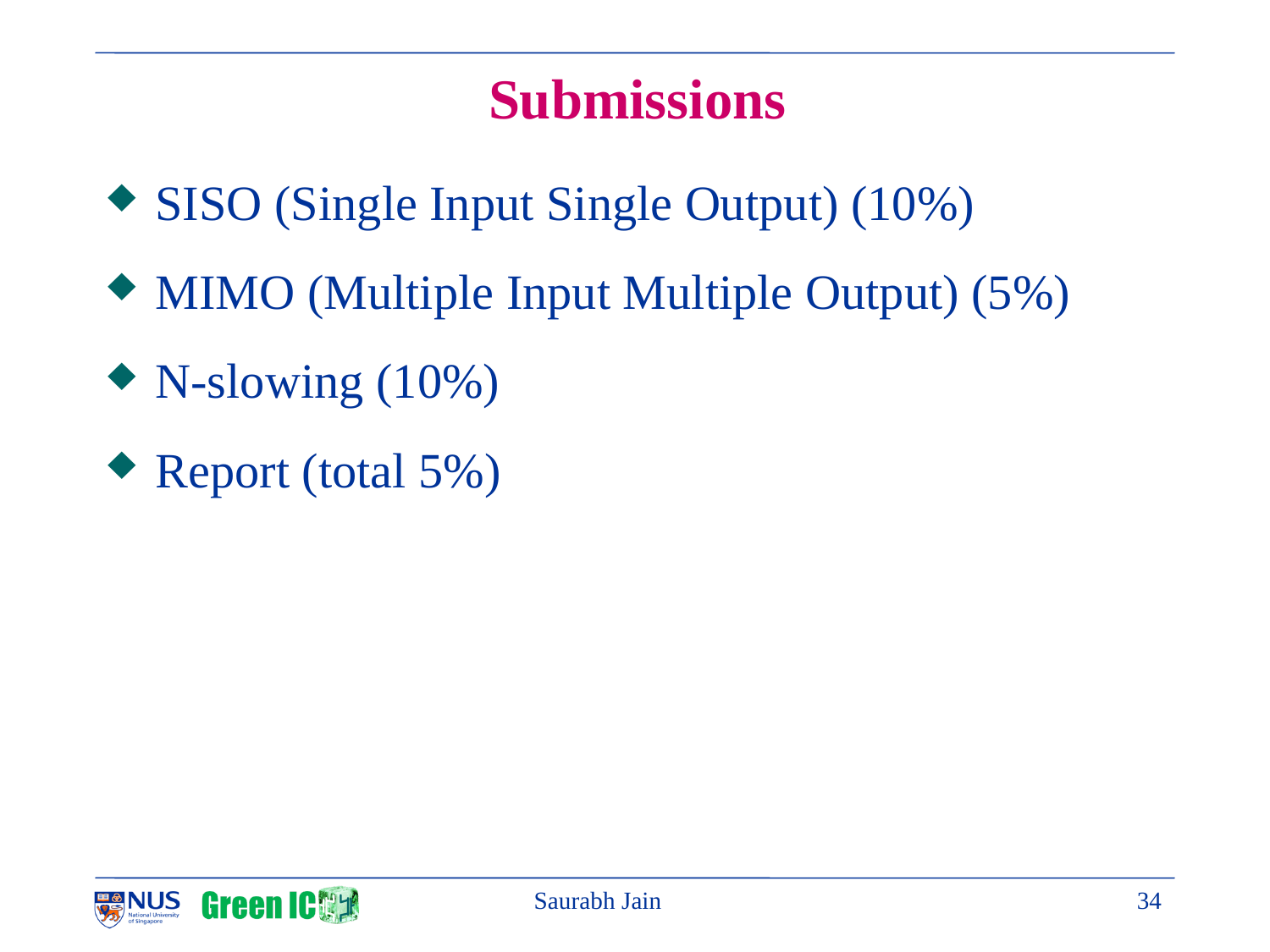

Submissions

SISO (Single Input Single Output) (10%)
MIMO (Multiple Input Multiple Output) (5%)
N-slowing (10%)
Report (total 5%)
Saurabh Jain
34